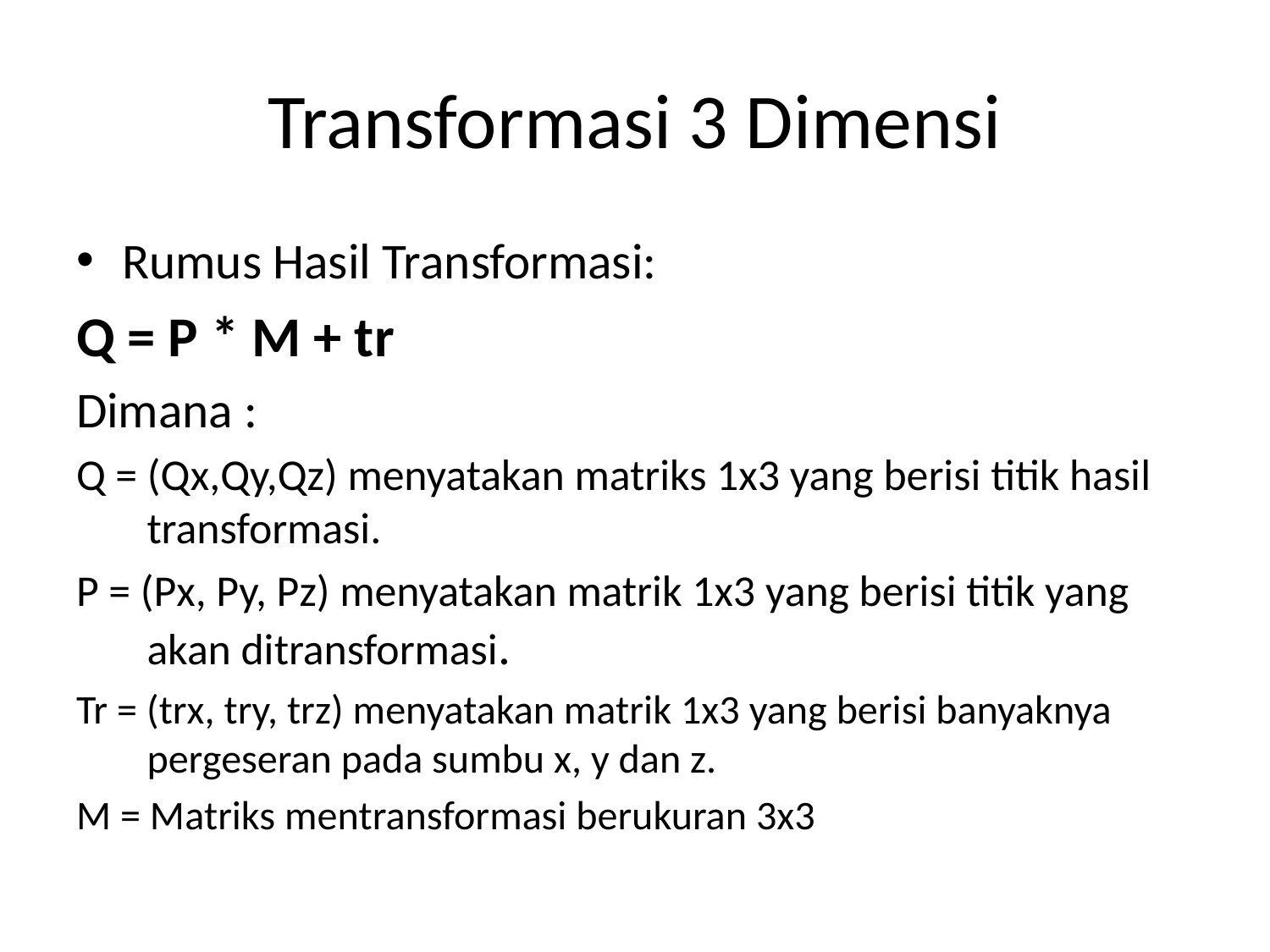

# Transformasi 3 Dimensi
Rumus Hasil Transformasi:
Q = P * M + tr
Dimana :
Q = (Qx,Qy,Qz) menyatakan matriks 1x3 yang berisi titik hasil transformasi.
P = (Px, Py, Pz) menyatakan matrik 1x3 yang berisi titik yang akan ditransformasi.
Tr = (trx, try, trz) menyatakan matrik 1x3 yang berisi banyaknya pergeseran pada sumbu x, y dan z.
M = Matriks mentransformasi berukuran 3x3